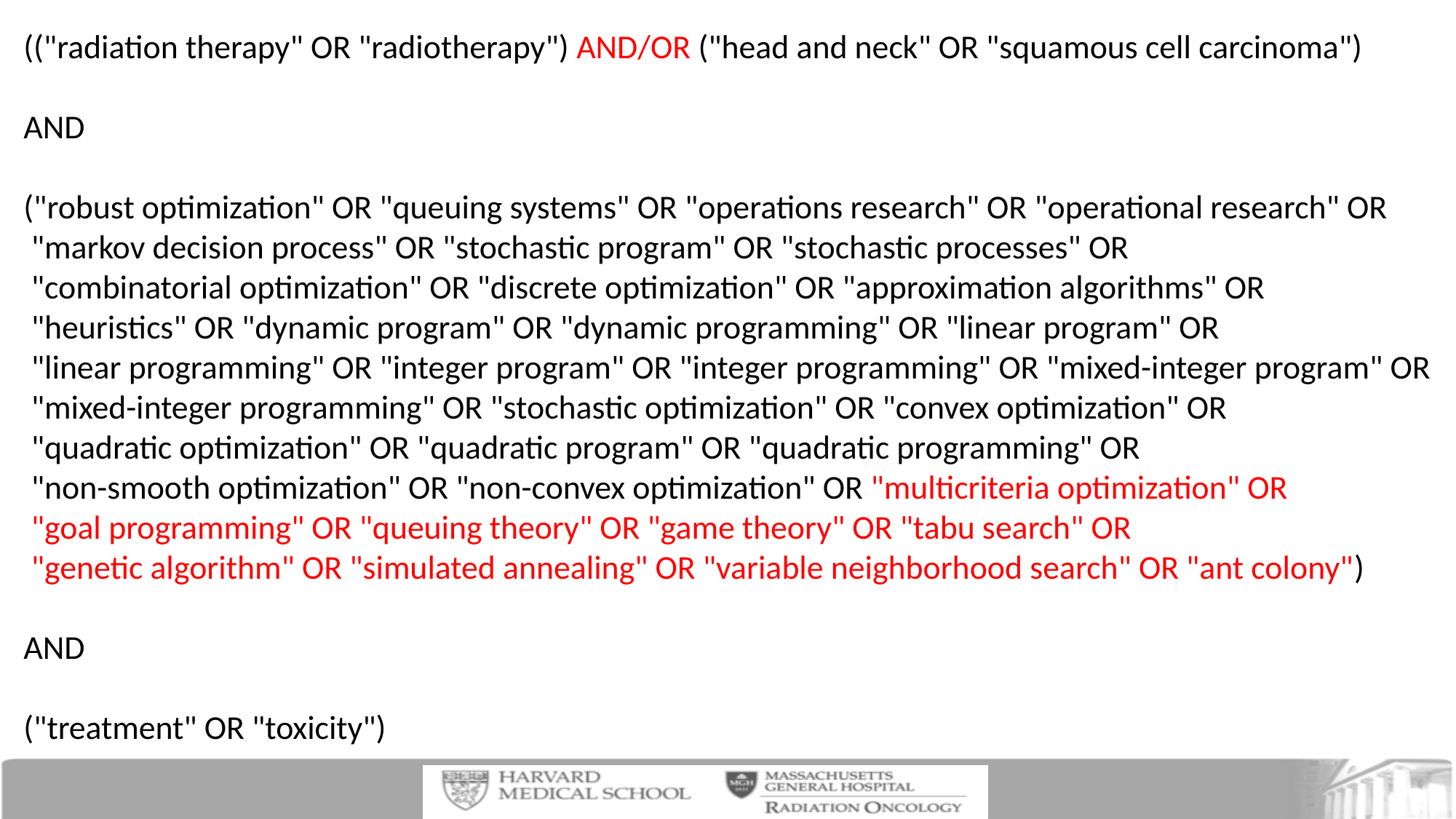

(("radiation therapy" OR "radiotherapy") AND/OR ("head and neck" OR "squamous cell carcinoma")

AND

("robust optimization" OR "queuing systems" OR "operations research" OR "operational research" OR
 "markov decision process" OR "stochastic program" OR "stochastic processes" OR
 "combinatorial optimization" OR "discrete optimization" OR "approximation algorithms" OR
 "heuristics" OR "dynamic program" OR "dynamic programming" OR "linear program" OR
 "linear programming" OR "integer program" OR "integer programming" OR "mixed-integer program" OR
 "mixed-integer programming" OR "stochastic optimization" OR "convex optimization" OR
 "quadratic optimization" OR "quadratic program" OR "quadratic programming" OR
 "non-smooth optimization" OR "non-convex optimization" OR "multicriteria optimization" OR
 "goal programming" OR "queuing theory" OR "game theory" OR "tabu search" OR
 "genetic algorithm" OR "simulated annealing" OR "variable neighborhood search" OR "ant colony")

AND

("treatment" OR "toxicity")